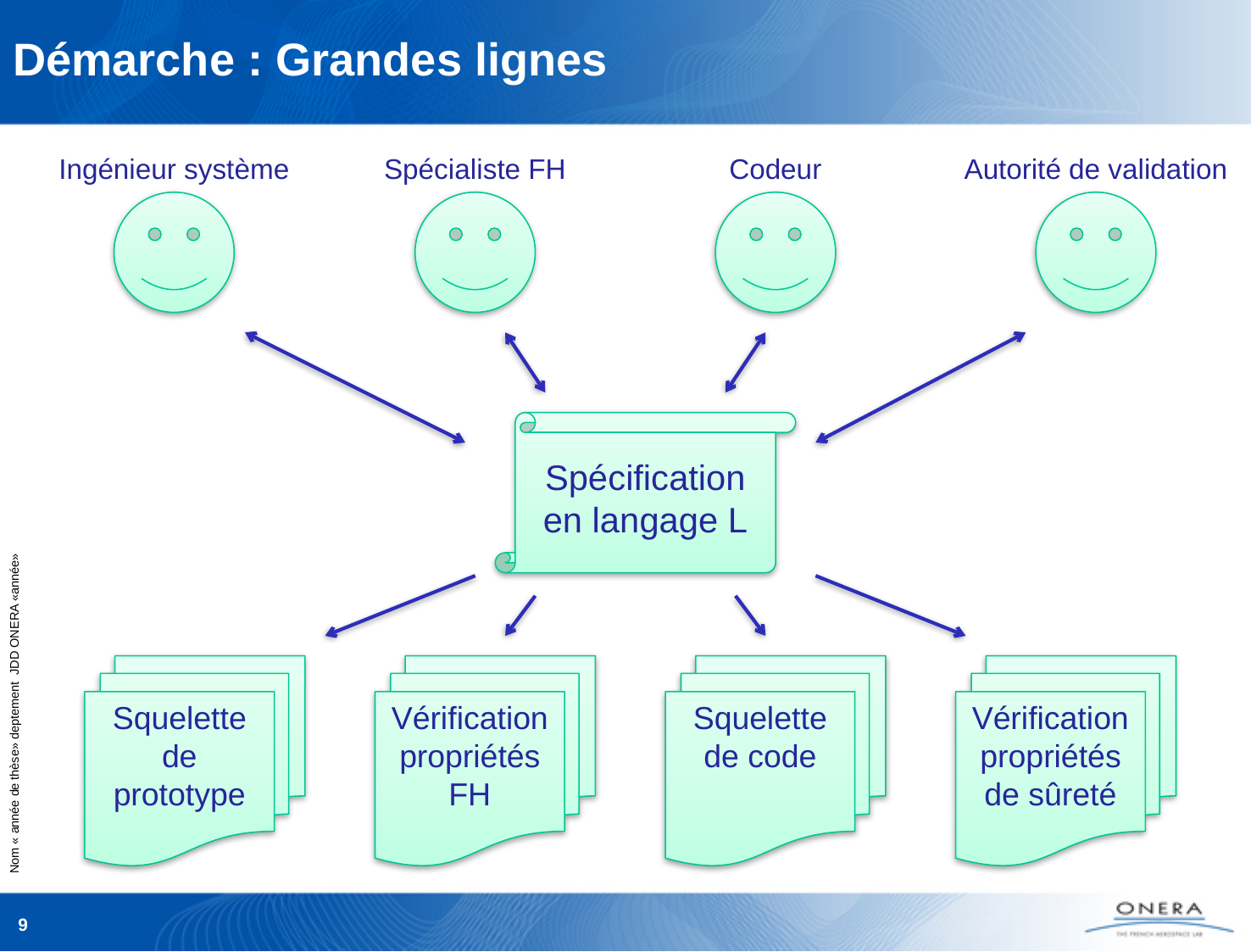

# Démarche : Grandes lignes
Ingénieur système

Spécialiste FH

Codeur

Autorité de validation

Spécification en langage L

Squelette de prototype
Vérification propriétés FH
Squelette de code
Vérification propriétés de sûreté
9